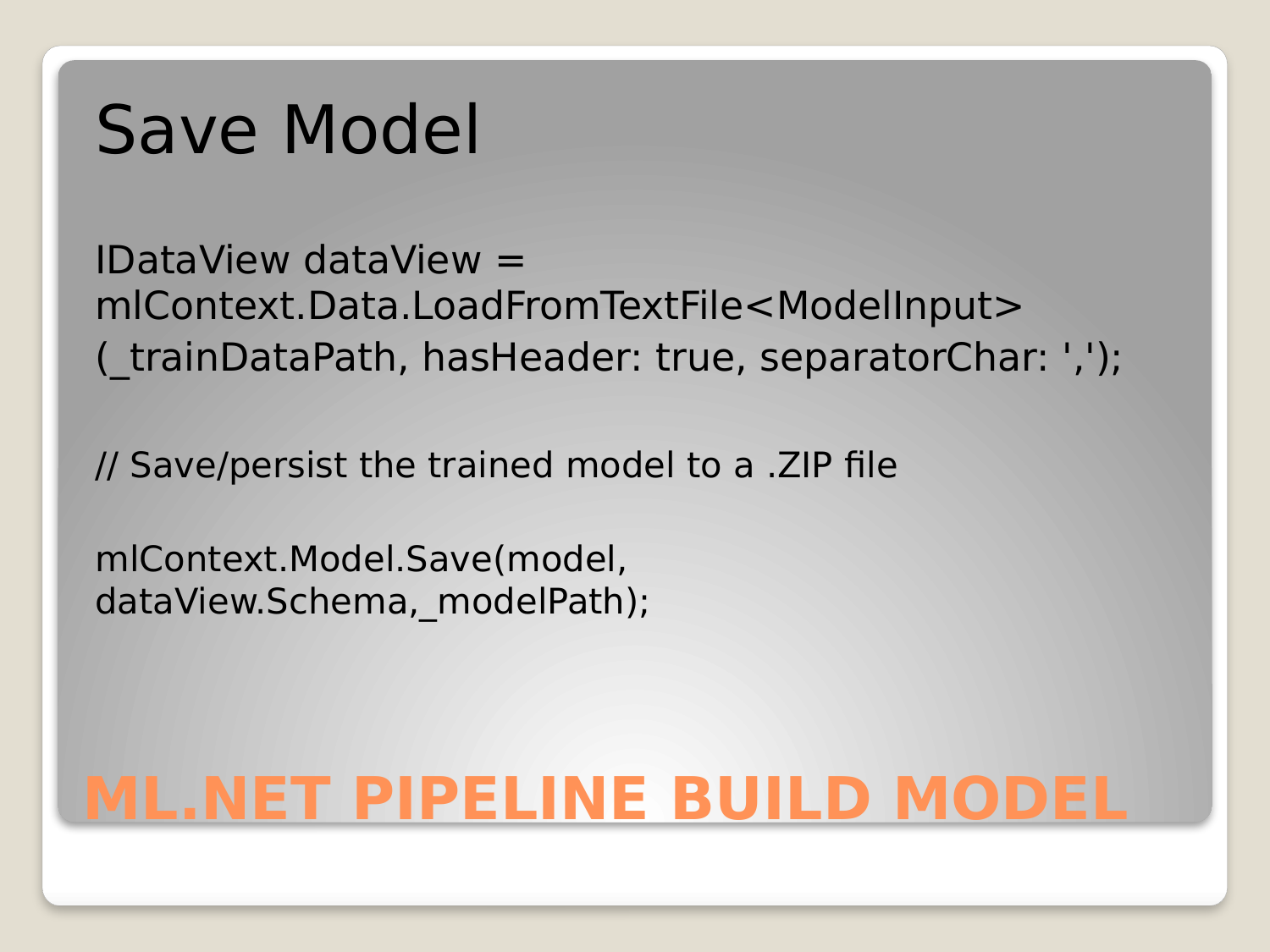

Save Model

IDataView dataView = mlContext.Data.LoadFromTextFile<ModelInput>
(_trainDataPath, hasHeader: true, separatorChar: ',');

// Save/persist the trained model to a .ZIP file

mlContext.Model.Save(model, dataView.Schema,_modelPath);

# ML.NET PIPELINE BUILD MODEL